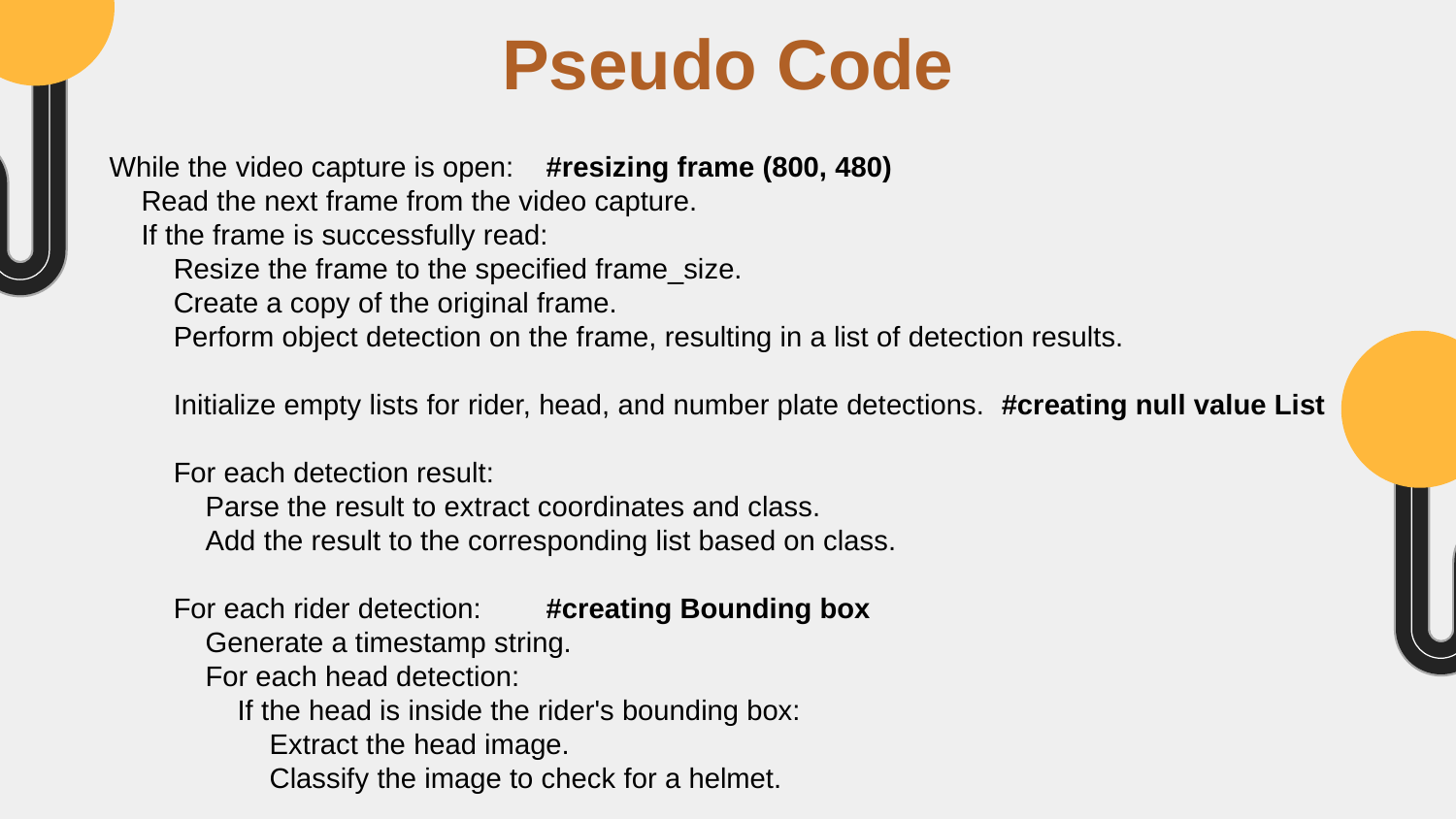

# Pseudo Code

While the video capture is open:	#resizing frame (800, 480)
    Read the next frame from the video capture.
    If the frame is successfully read:
        Resize the frame to the specified frame_size.
        Create a copy of the original frame.
        Perform object detection on the frame, resulting in a list of detection results.

        Initialize empty lists for rider, head, and number plate detections.  #creating null value List

        For each detection result:
            Parse the result to extract coordinates and class.
            Add the result to the corresponding list based on class.

        For each rider detection:	#creating Bounding box
            Generate a timestamp string.
            For each head detection:
                If the head is inside the rider's bounding box:
                    Extract the head image.
                    Classify the image to check for a helmet.